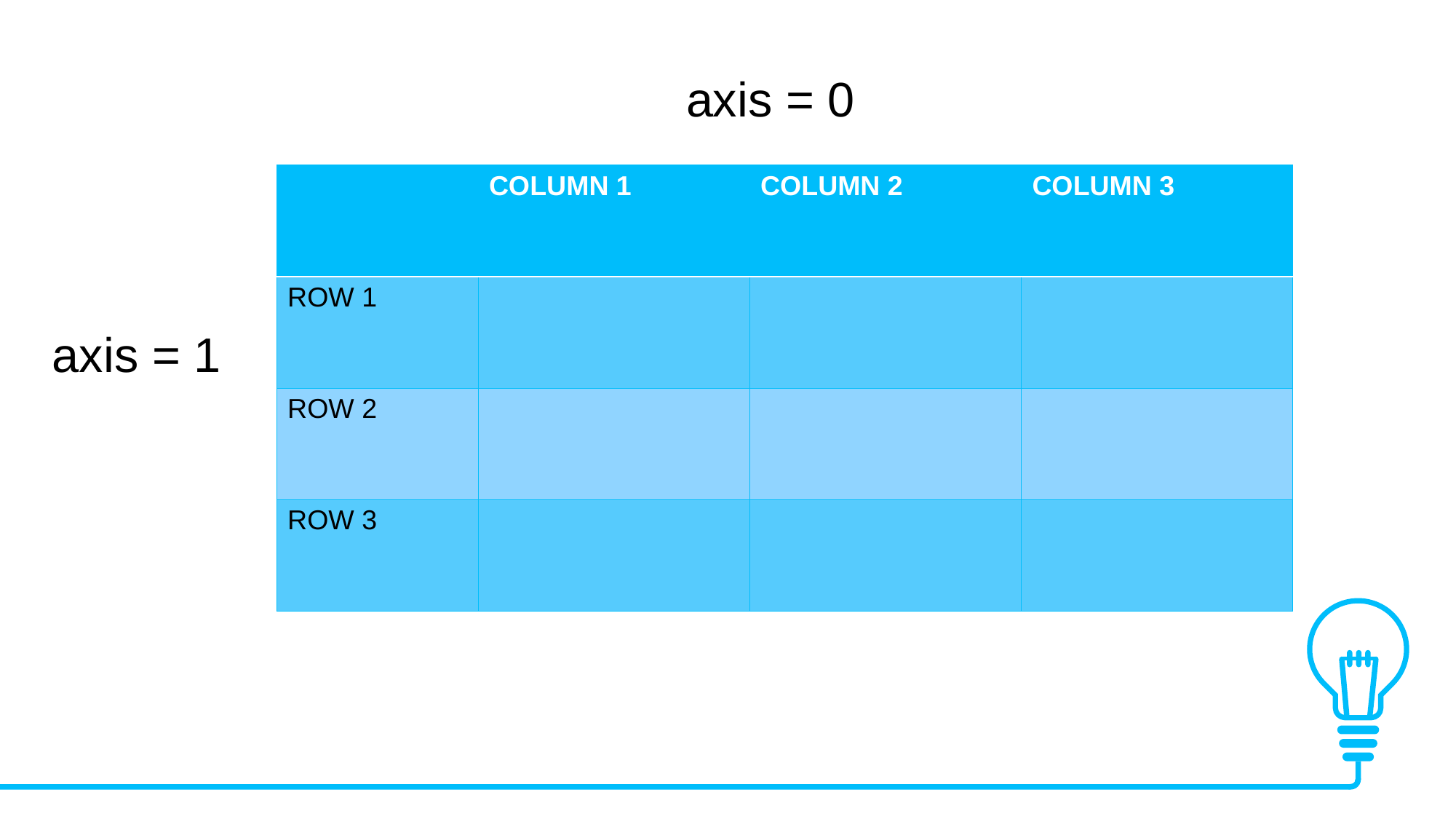

axis = 0
|  | COLUMN 1 | COLUMN 2 | COLUMN 3 |
| --- | --- | --- | --- |
| ROW 1 |  |  |  |
| ROW 2 |  |  |  |
| ROW 3 |  |  |  |
axis = 1